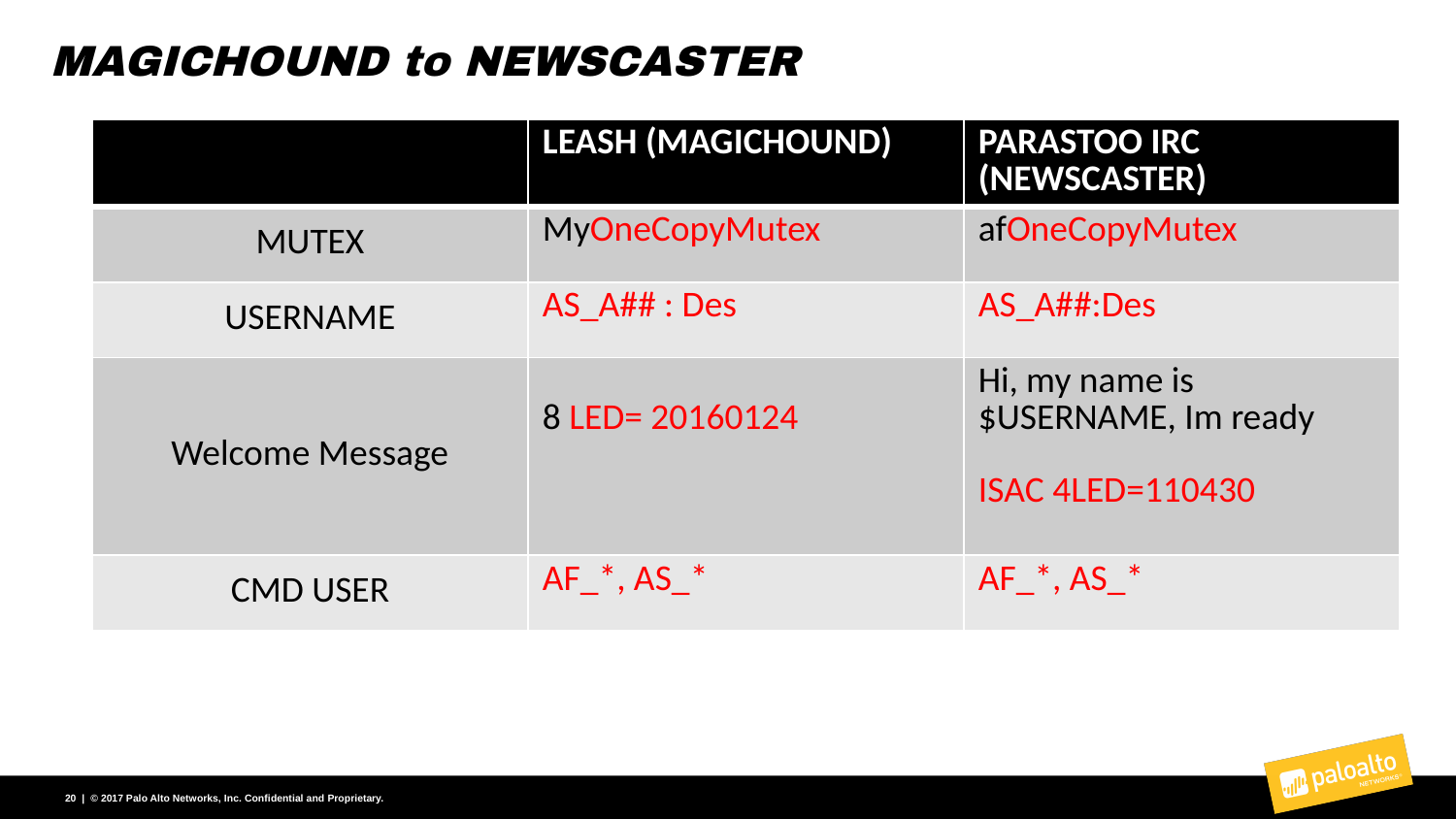

# MAGICHOUND to NEWSCASTER
|  | LEASH (MAGICHOUND) | PARASTOO IRC (NEWSCASTER) |
| --- | --- | --- |
| MUTEX | MyOneCopyMutex | afOneCopyMutex |
| USERNAME | AS\_A## : Des | AS\_A##:Des |
| Welcome Message | 8 LED= 20160124 | Hi, my name is $USERNAME, Im ready ISAC 4LED=110430 |
| CMD USER | AF\_\*, AS\_\* | AF\_\*, AS\_\* |
20  |  © 2017 Palo Alto Networks, Inc. Confidential and Proprietary.